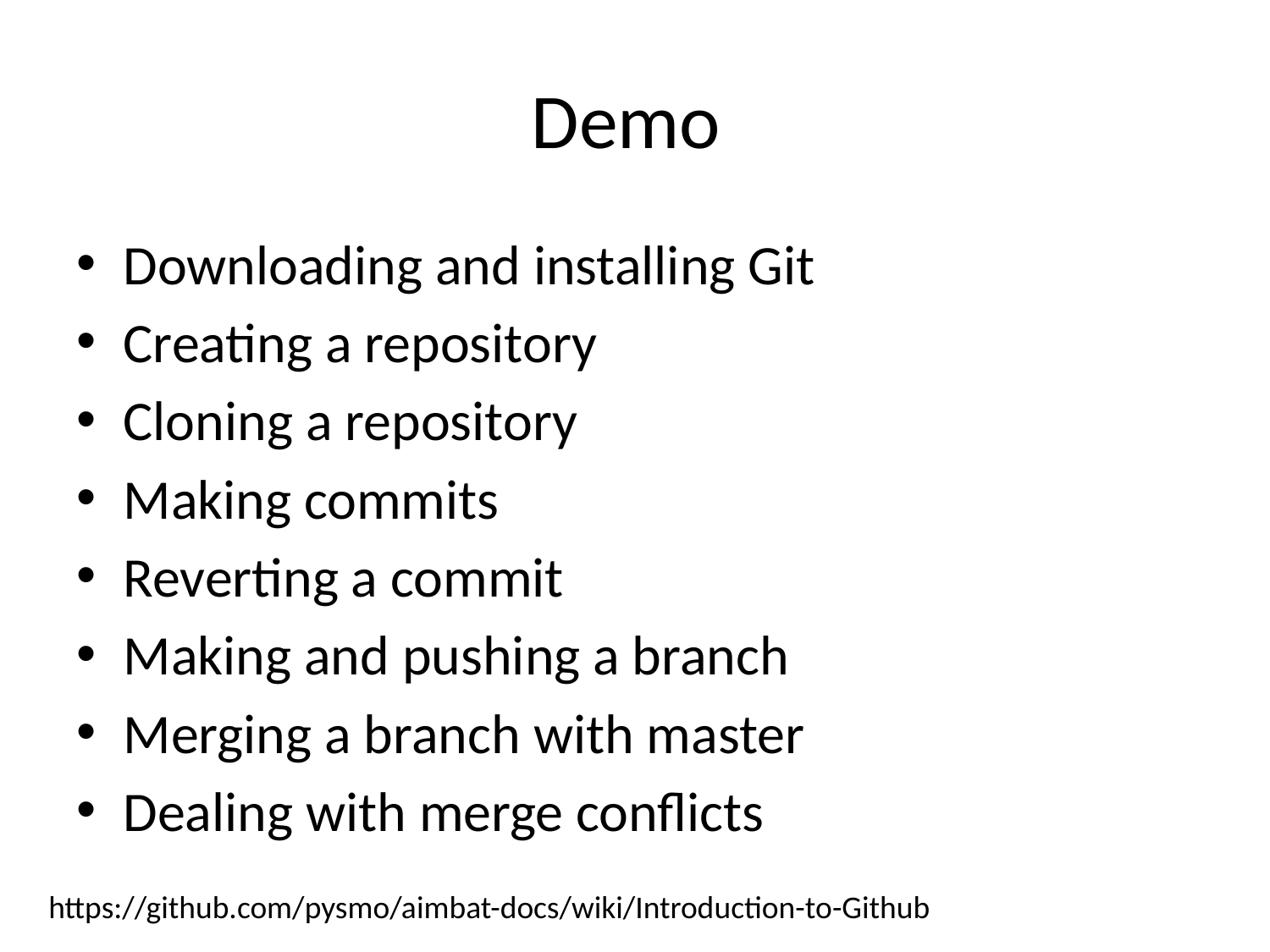

# Demo
Downloading and installing Git
Creating a repository
Cloning a repository
Making commits
Reverting a commit
Making and pushing a branch
Merging a branch with master
Dealing with merge conflicts

https://github.com/pysmo/aimbat-docs/wiki/Introduction-to-Github